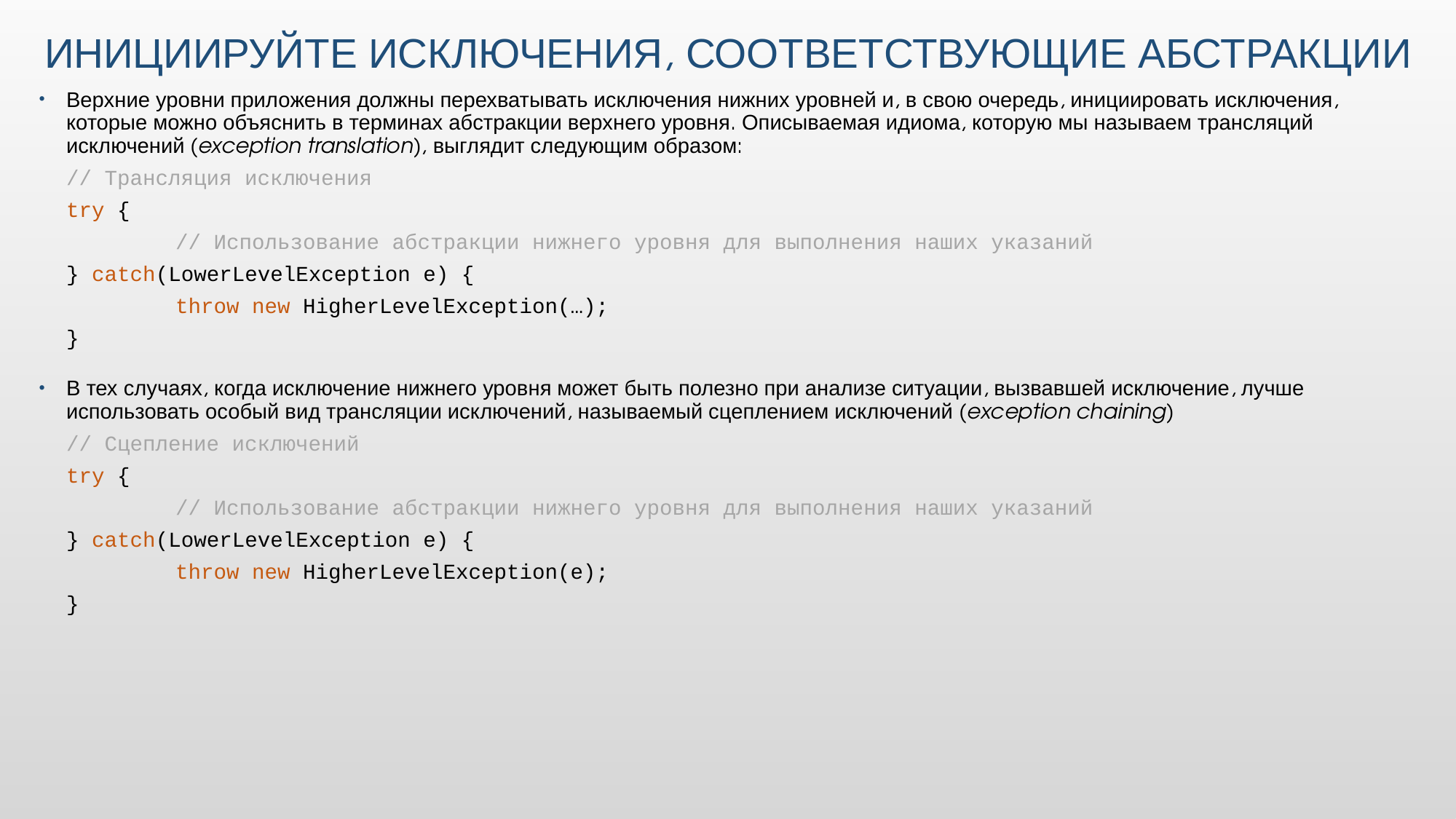

# Инициируйте исключения, соответствующие абстракции
Верхние уровни приложения должны перехватывать исключения нижних уровней и, в свою очередь, инициировать исключения, которые можно объяснить в терминах абстракции верхнего уровня. Описываемая идиома, которую мы называем трансляций исключений (exception translation), выглядит следующим образом:
// Трансляция исключения
try {
	// Использование абстракции нижнего уровня для выполнения наших указаний
} catch(LowerLevelException e) {
	throw new HigherLevelException(…);
}
В тех случаях, когда исключение нижнего уровня может быть полезно при анализе ситуации, вызвавшей исключение, лучше использовать особый вид трансляции исключений, называемый сцеплением исключений (exception chaining)
// Сцепление исключений
try {
	// Использование абстракции нижнего уровня для выполнения наших указаний
} catch(LowerLevelException e) {
	throw new HigherLevelException(e);
}